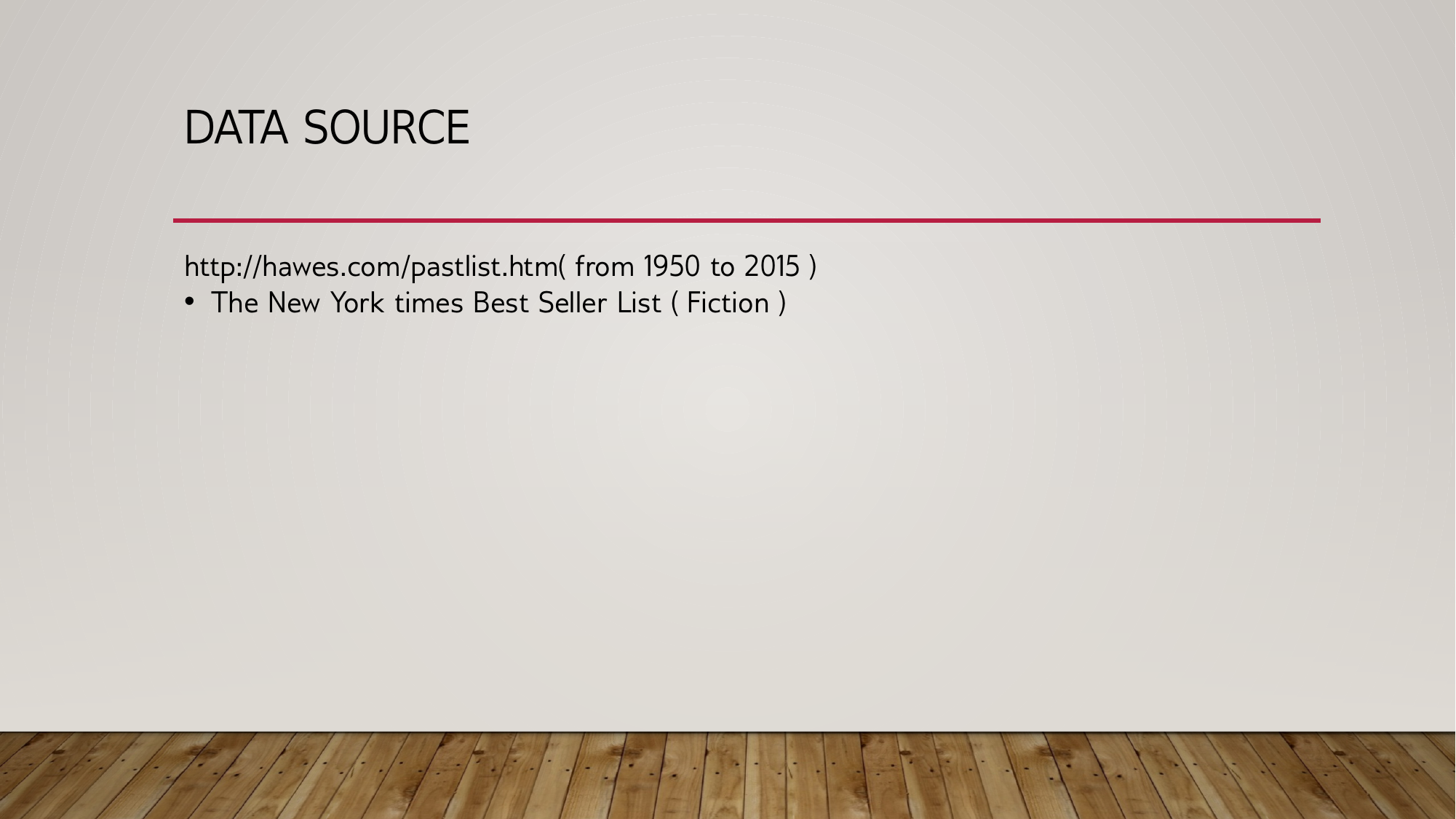

# Data Source
http://hawes.com/pastlist.htm( from 1950 to 2015 )
The New York times Best Seller List ( Fiction )